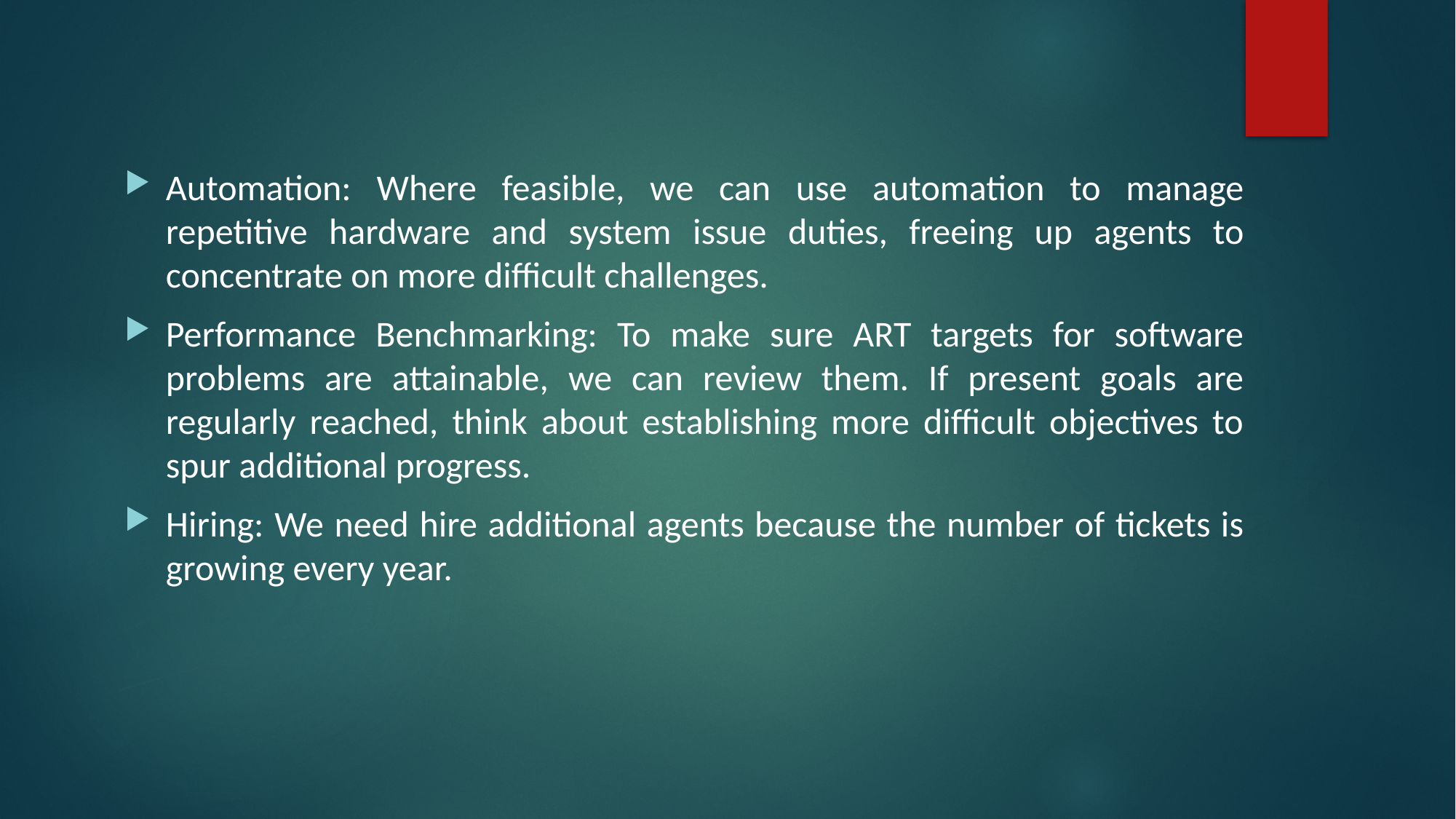

Automation: Where feasible, we can use automation to manage repetitive hardware and system issue duties, freeing up agents to concentrate on more difficult challenges.
Performance Benchmarking: To make sure ART targets for software problems are attainable, we can review them. If present goals are regularly reached, think about establishing more difficult objectives to spur additional progress.
Hiring: We need hire additional agents because the number of tickets is growing every year.